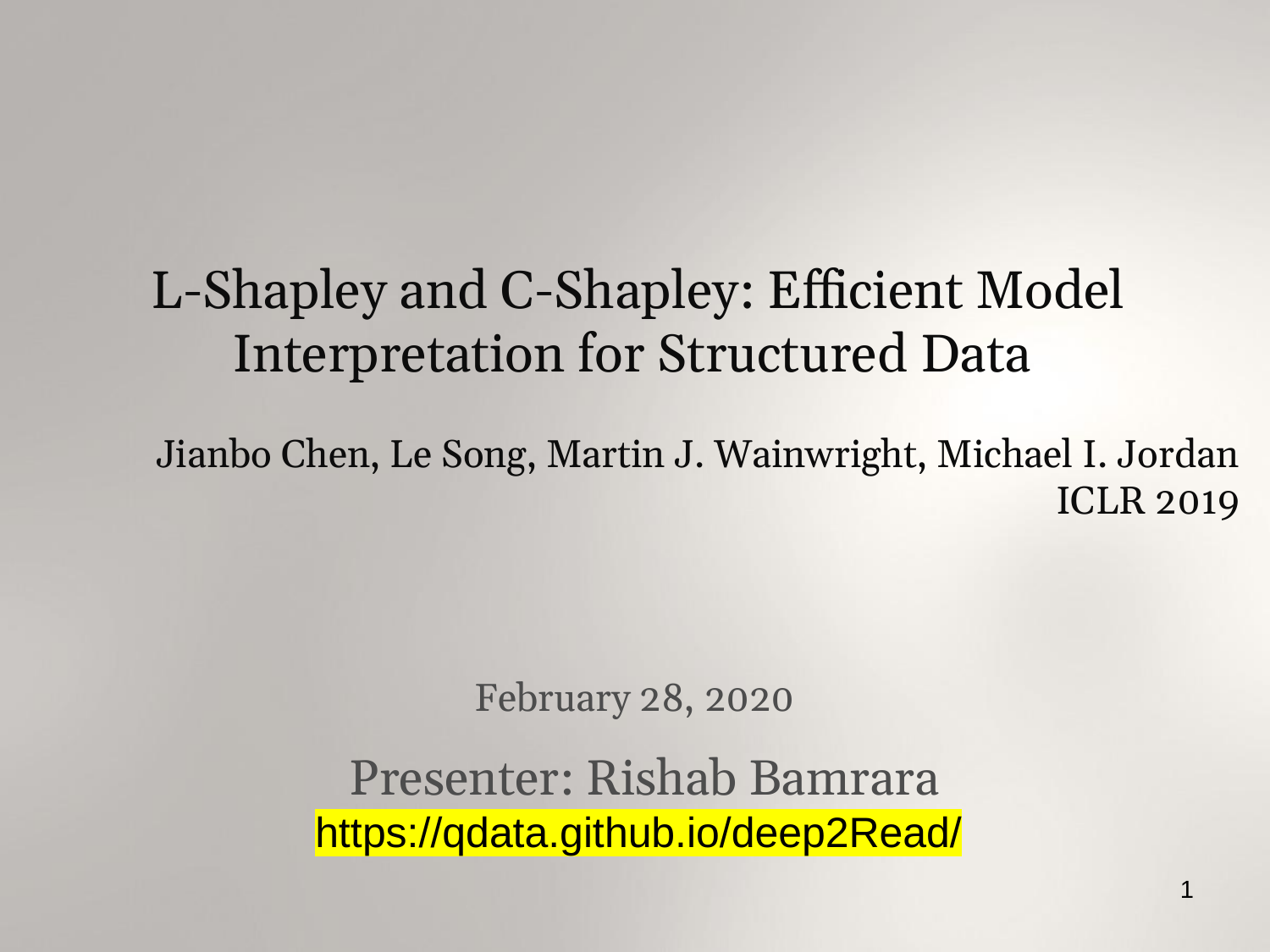

L-Shapley and C-Shapley: Efficient Model Interpretation for Structured Data

Jianbo Chen, Le Song, Martin J. Wainwright, Michael I. Jordan
 ICLR 2019
February 28, 2020
 Presenter: Rishab Bamrara
https://qdata.github.io/deep2Read/
1